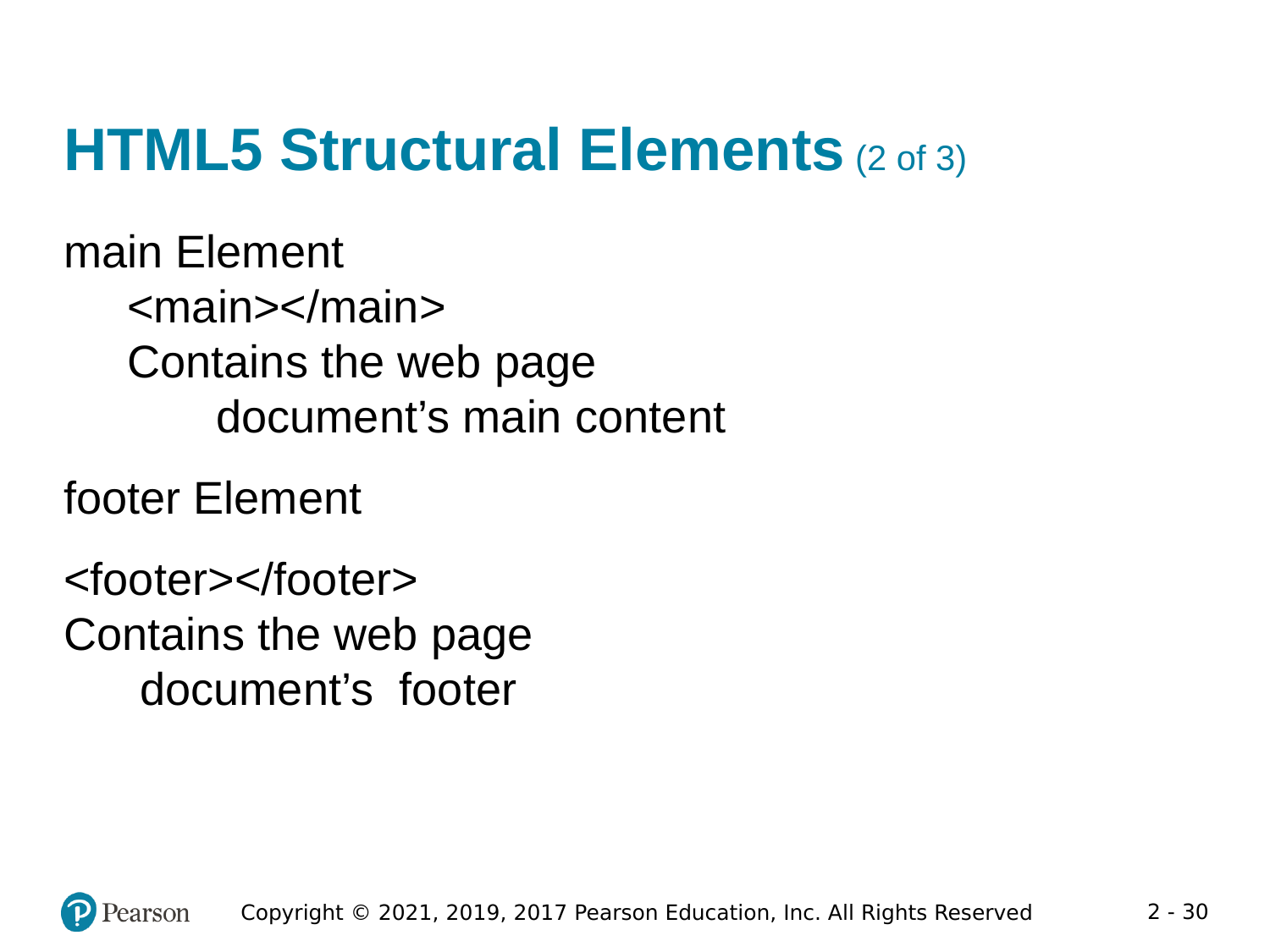

# HTML5 Structural Elements (2 of 3)
main Element
     <main></main>
     Contains the web page
            document’s main content
footer Element
<footer></footer>
Contains the web page
      document’s  footer